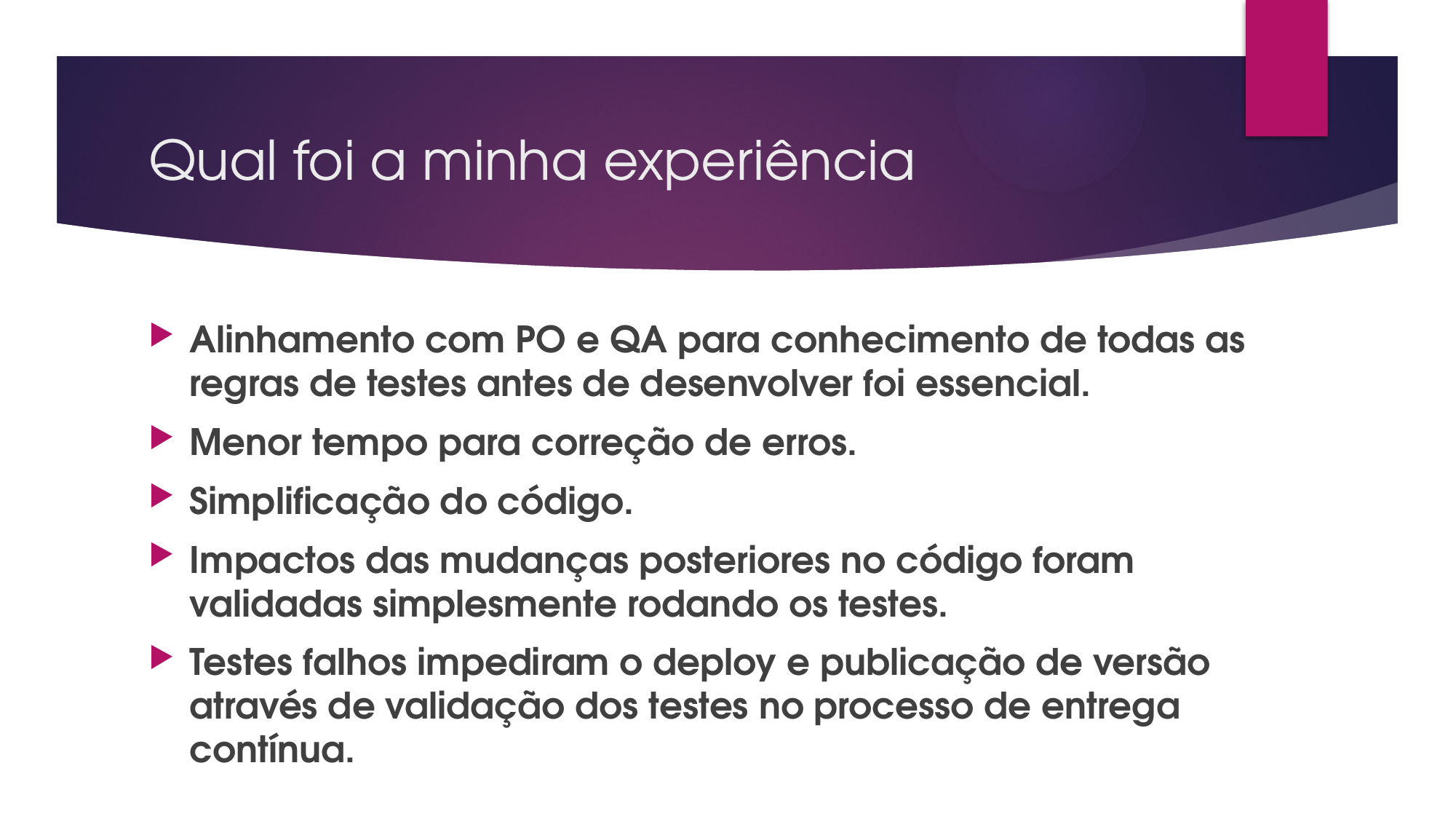

# Qual foi a minha experiência
Alinhamento com PO e QA para conhecimento de todas as regras de testes antes de desenvolver foi essencial.
Menor tempo para correção de erros.
Simplificação do código.
Impactos das mudanças posteriores no código foram validadas simplesmente rodando os testes.
Testes falhos impediram o deploy e publicação de versão através de validação dos testes no processo de entrega contínua.